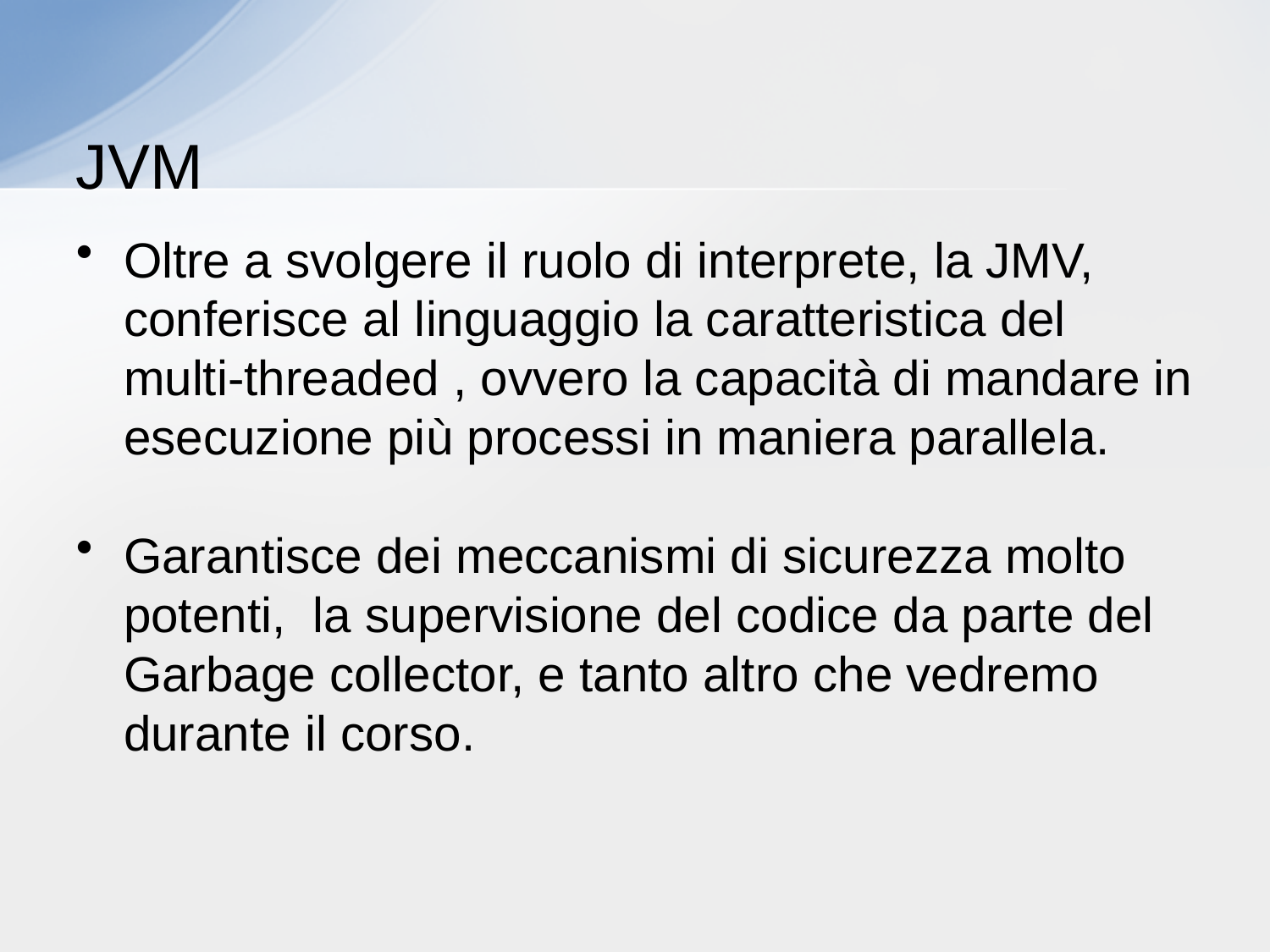

# JVM
Oltre a svolgere il ruolo di interprete, la JMV, conferisce al linguaggio la caratteristica del multi-threaded , ovvero la capacità di mandare in esecuzione più processi in maniera parallela.

Garantisce dei meccanismi di sicurezza molto potenti,  la supervisione del codice da parte del Garbage collector, e tanto altro che vedremo durante il corso.